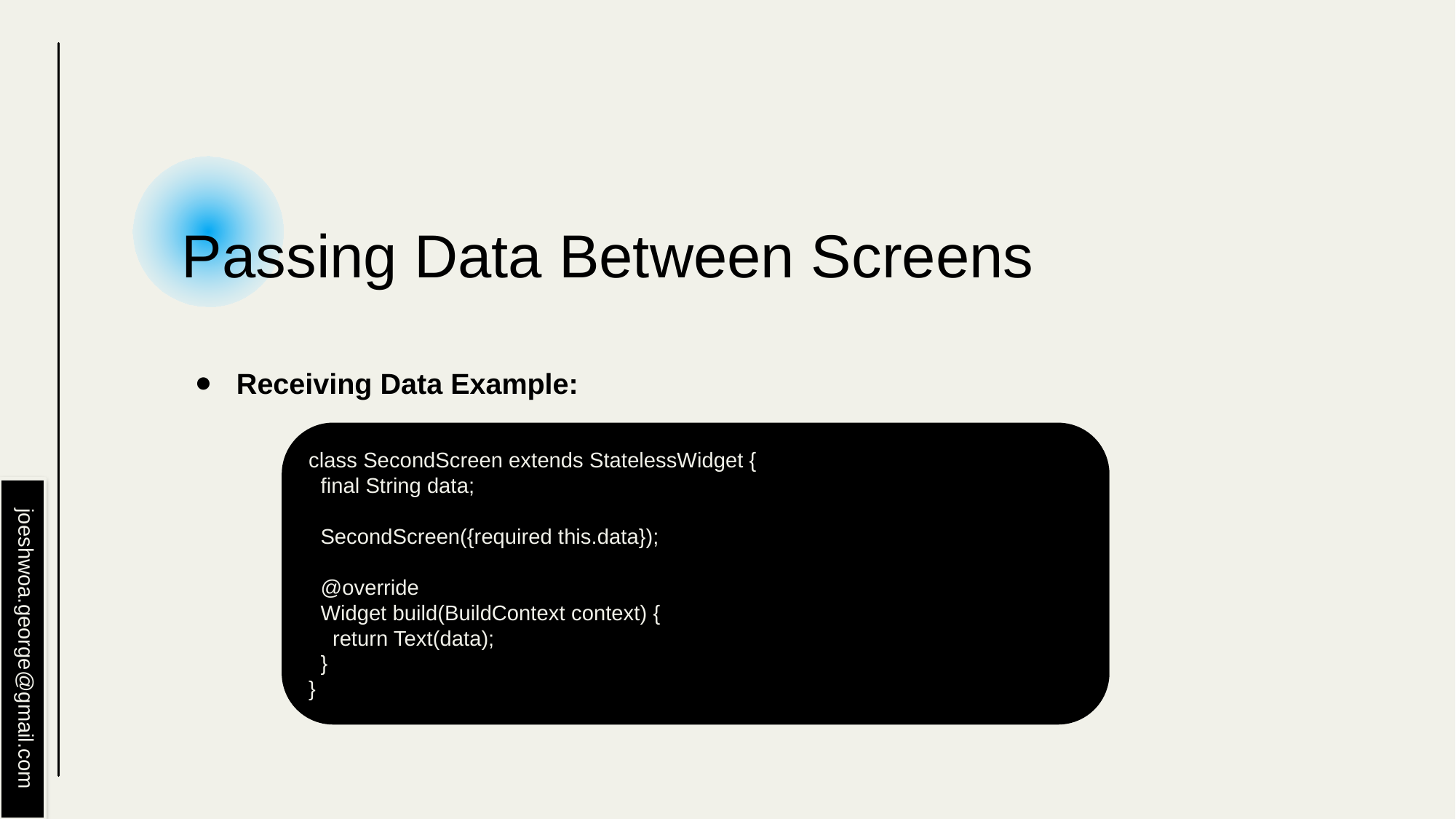

# Passing Data Between Screens
Receiving Data Example:
class SecondScreen extends StatelessWidget {
  final String data;

  SecondScreen({required this.data});

  @override
  Widget build(BuildContext context) {
    return Text(data);
  }
}
joeshwoa.george@gmail.com